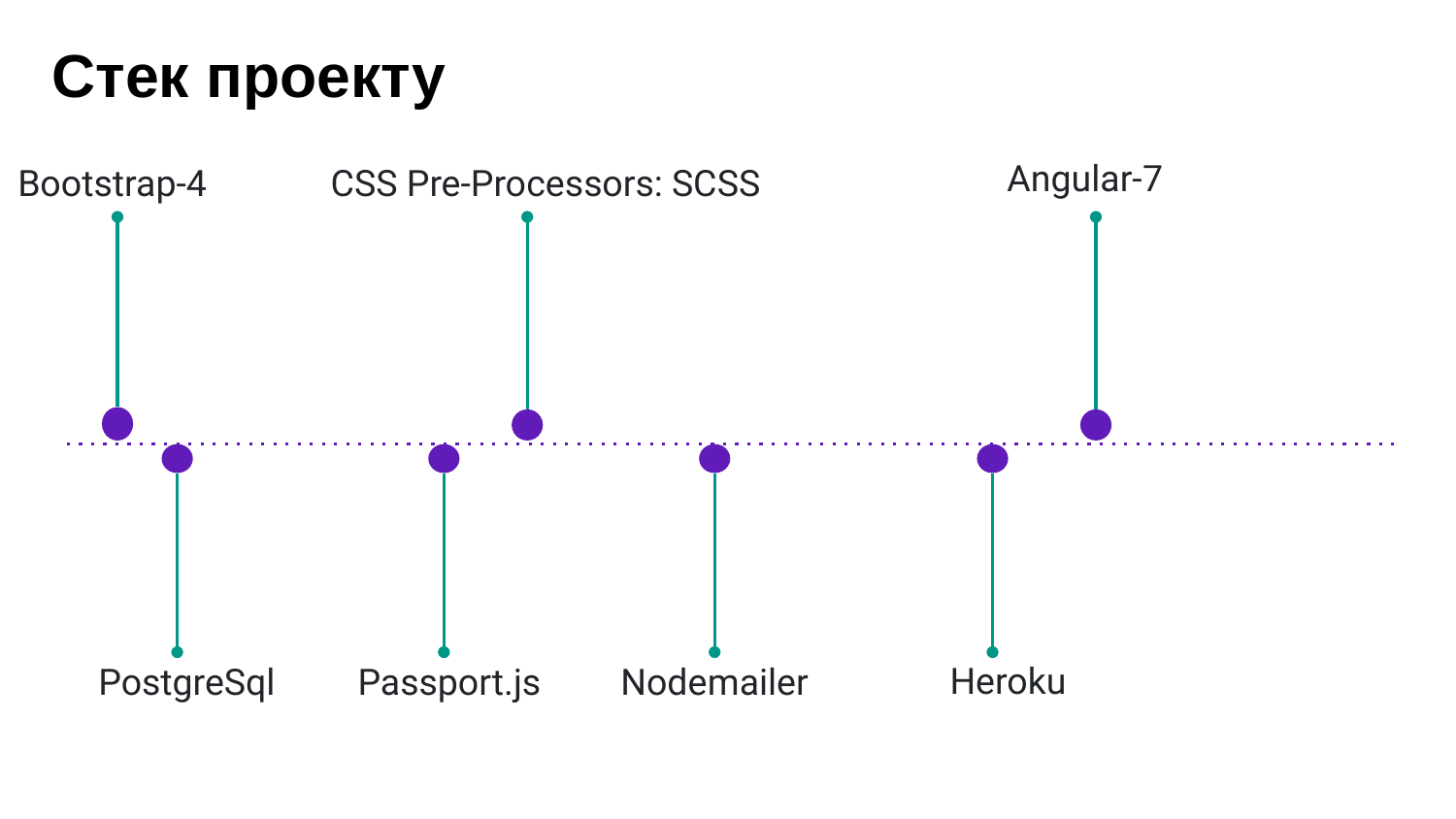

# Стек проекту
CSS Pre-Processors: SCSS

Angular-7

Bootstrap-4

Heroku
PostgreSql
Nodemailer
Passport.js